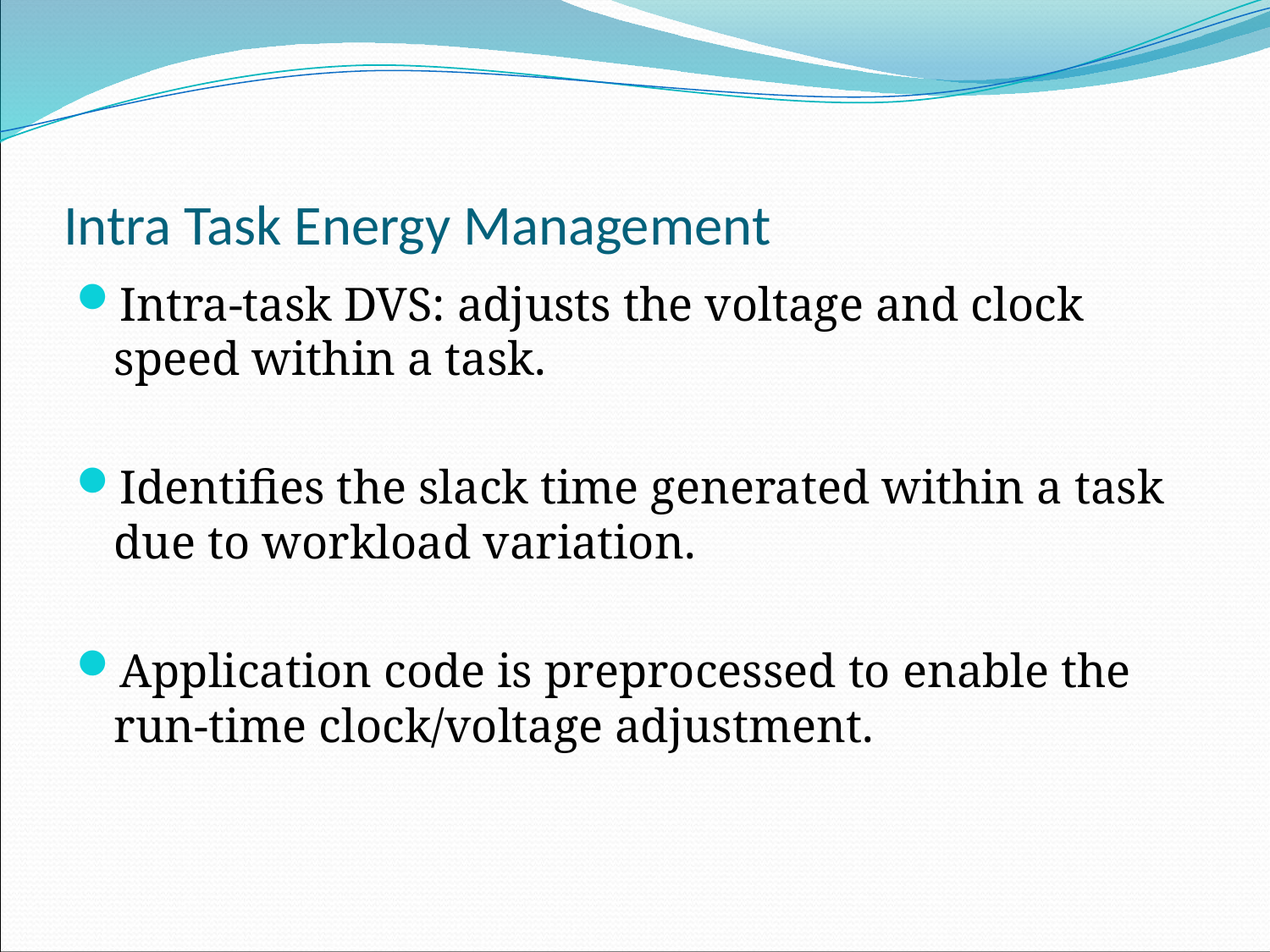

# Intra Task Energy Management
Intra-task DVS: adjusts the voltage and clock speed within a task.

Identifies the slack time generated within a task due to workload variation.

Application code is preprocessed to enable the run-time clock/voltage adjustment.